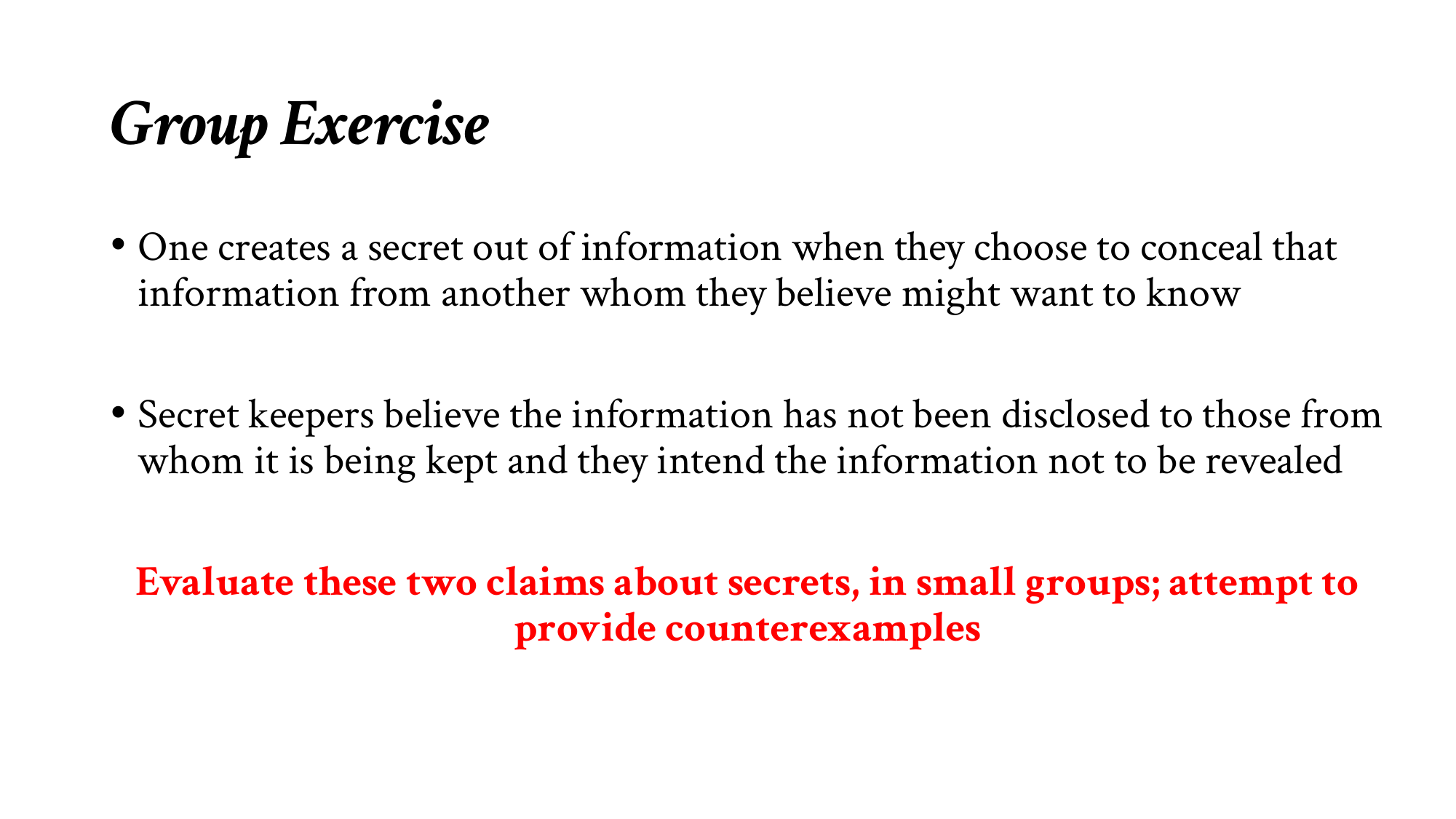

# Group Exercise
One creates a secret out of information when they choose to conceal that information from another whom they believe might want to know

Secret keepers believe the information has not been disclosed to those from whom it is being kept and they intend the information not to be revealed

Evaluate these two claims about secrets, in small groups; attempt to provide counterexamples